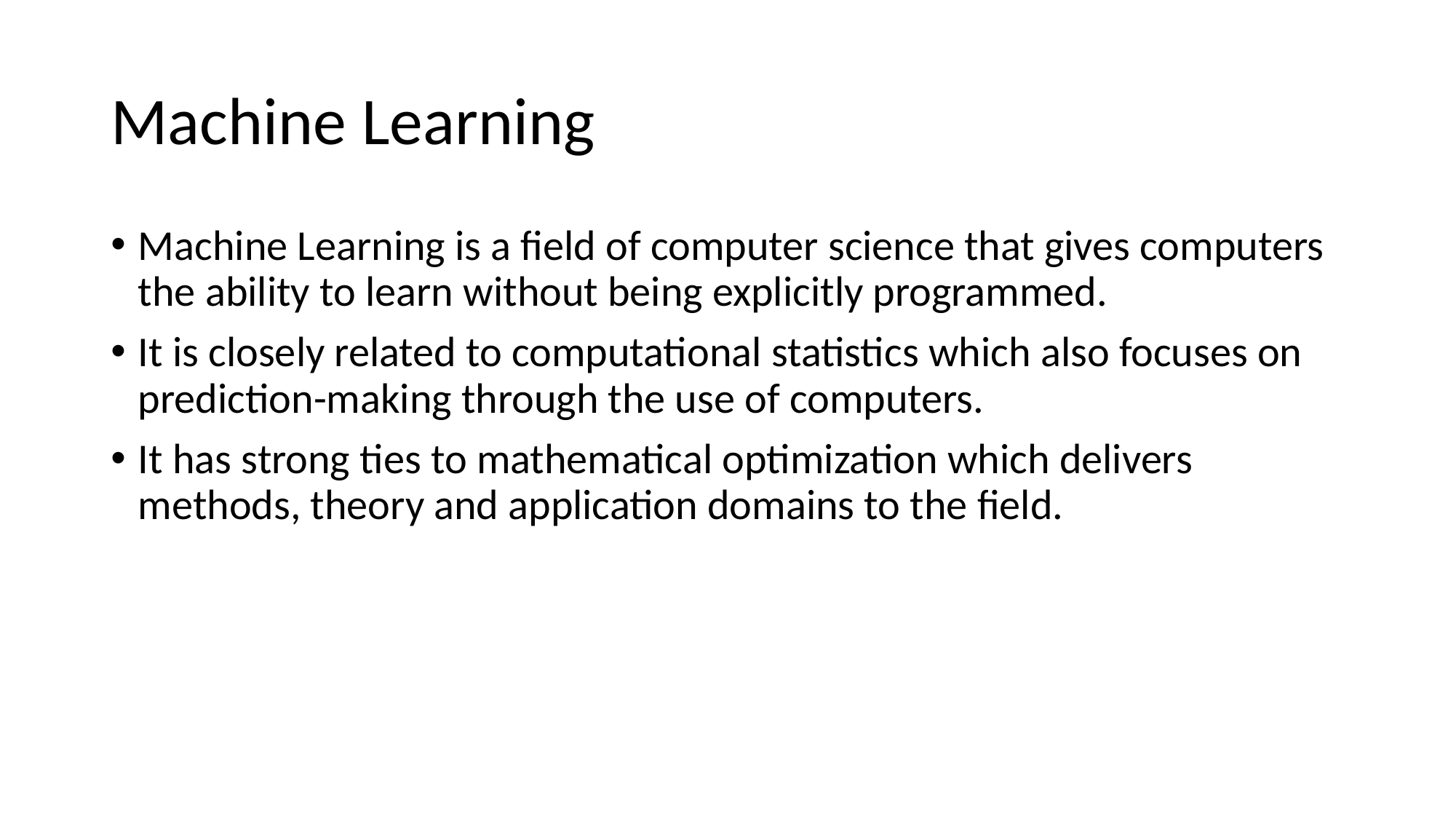

# Machine Learning
Machine Learning is a field of computer science that gives computers the ability to learn without being explicitly programmed.
It is closely related to computational statistics which also focuses on prediction-making through the use of computers.
It has strong ties to mathematical optimization which delivers methods, theory and application domains to the field.